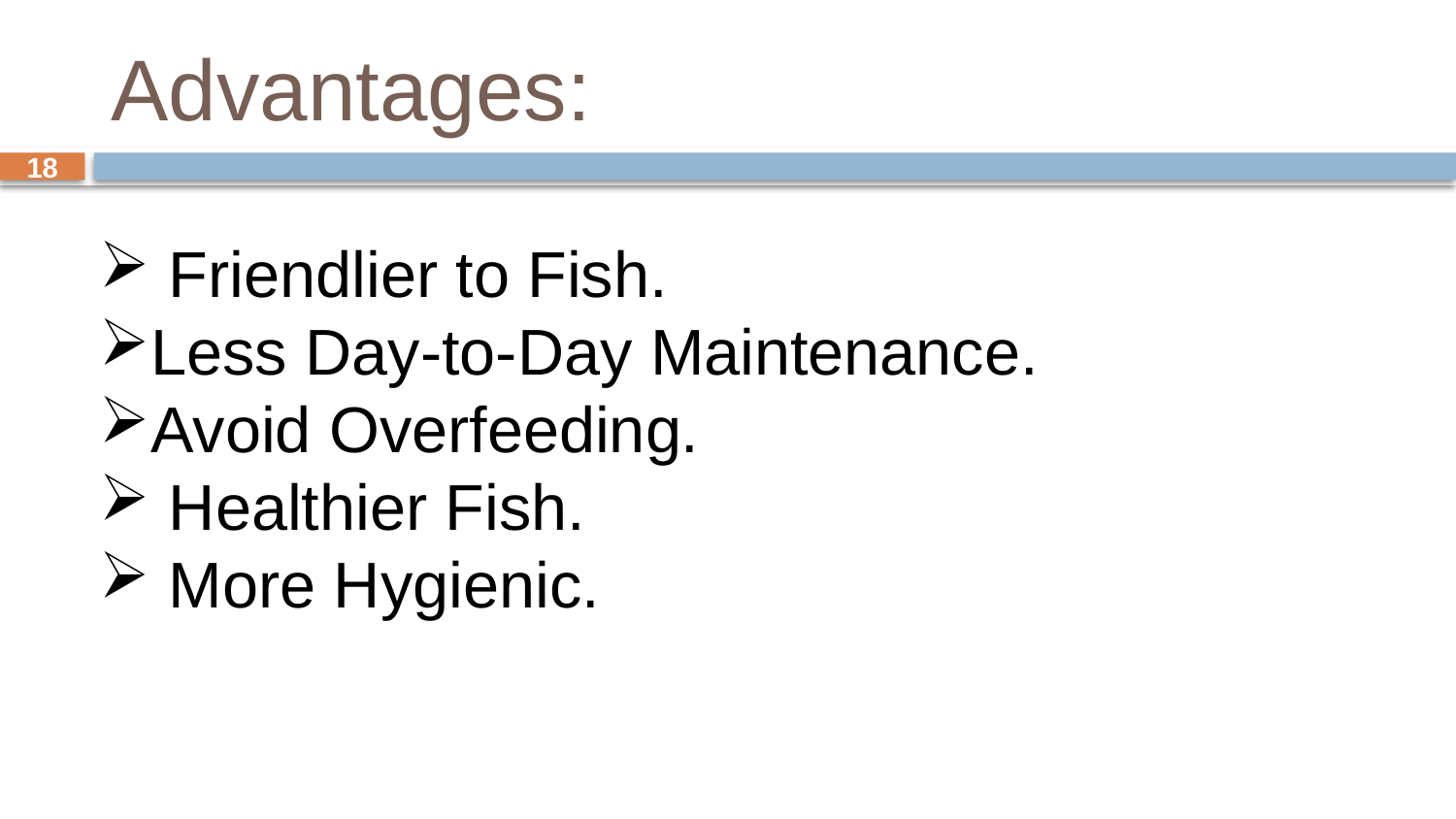

# Advantages:
18
 Friendlier to Fish.
Less Day-to-Day Maintenance.
Avoid Overfeeding.
 Healthier Fish.
 More Hygienic.